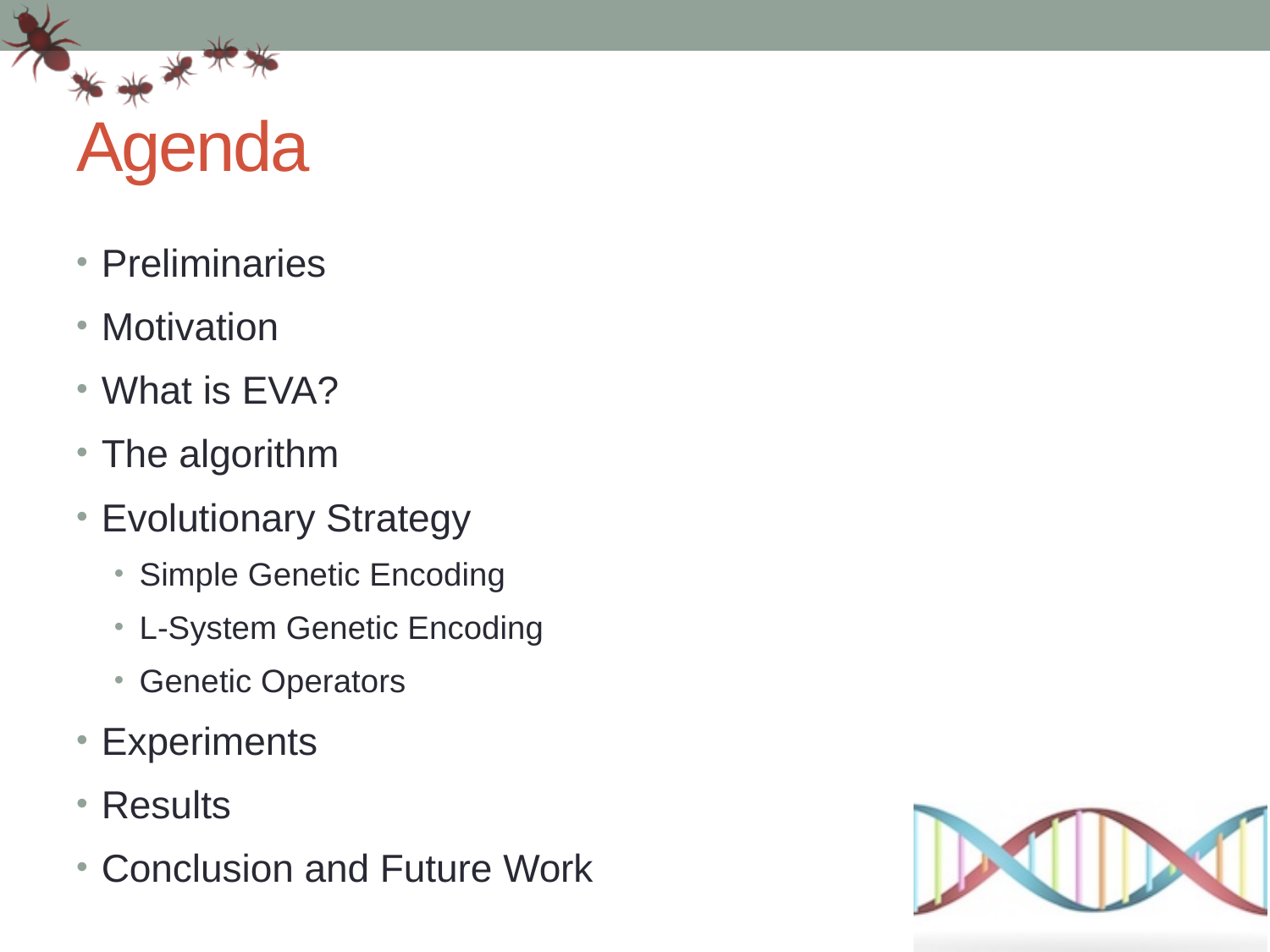

# Agenda
Preliminaries
Motivation
What is EVA?
The algorithm
Evolutionary Strategy
Simple Genetic Encoding
L-System Genetic Encoding
Genetic Operators
Experiments
Results
Conclusion and Future Work